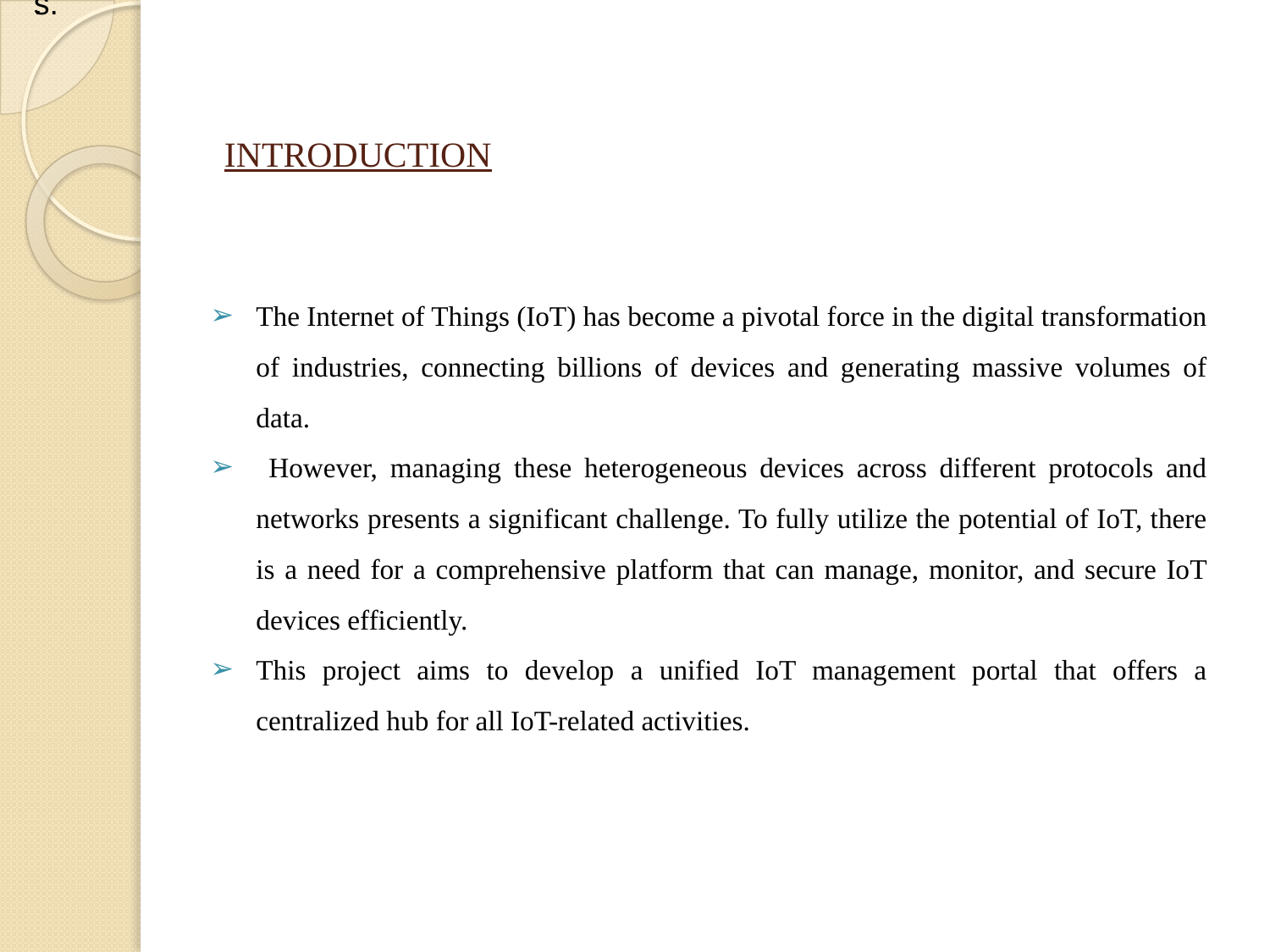

s.

.

# INTRODUCTION
The Internet of Things (IoT) has become a pivotal force in the digital transformation of industries, connecting billions of devices and generating massive volumes of data.
 However, managing these heterogeneous devices across different protocols and networks presents a significant challenge. To fully utilize the potential of IoT, there is a need for a comprehensive platform that can manage, monitor, and secure IoT devices efficiently.
This project aims to develop a unified IoT management portal that offers a centralized hub for all IoT-related activities.